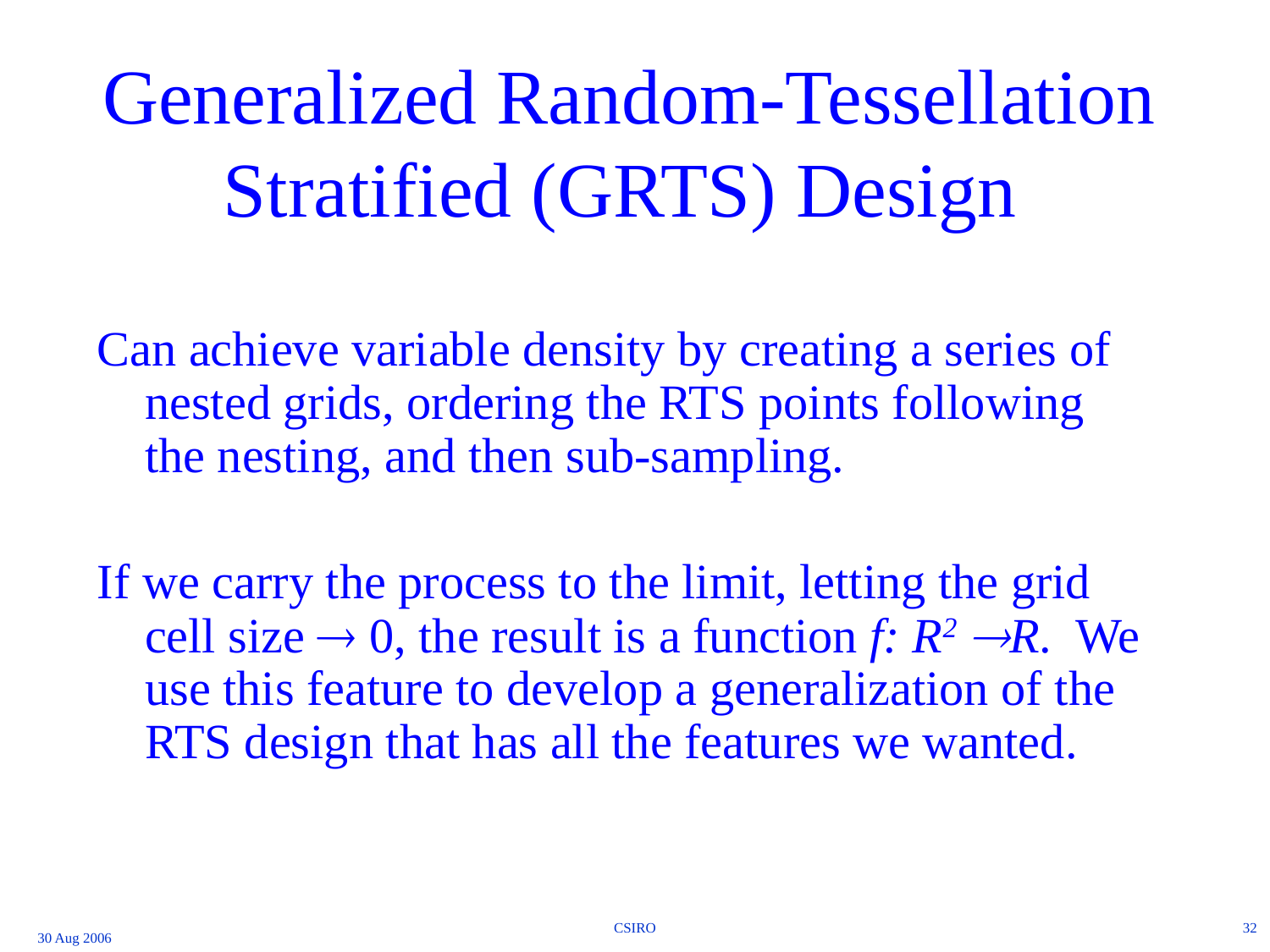

# Generalized Random-Tessellation Stratified (GRTS) Design
Can achieve variable density by creating a series of nested grids, ordering the RTS points following the nesting, and then sub-sampling.

If we carry the process to the limit, letting the grid cell size → 0, the result is a function f: R2 →R.  We use this feature to develop a generalization of the RTS design that has all the features we wanted.

CSIRO
32
30 Aug 2006